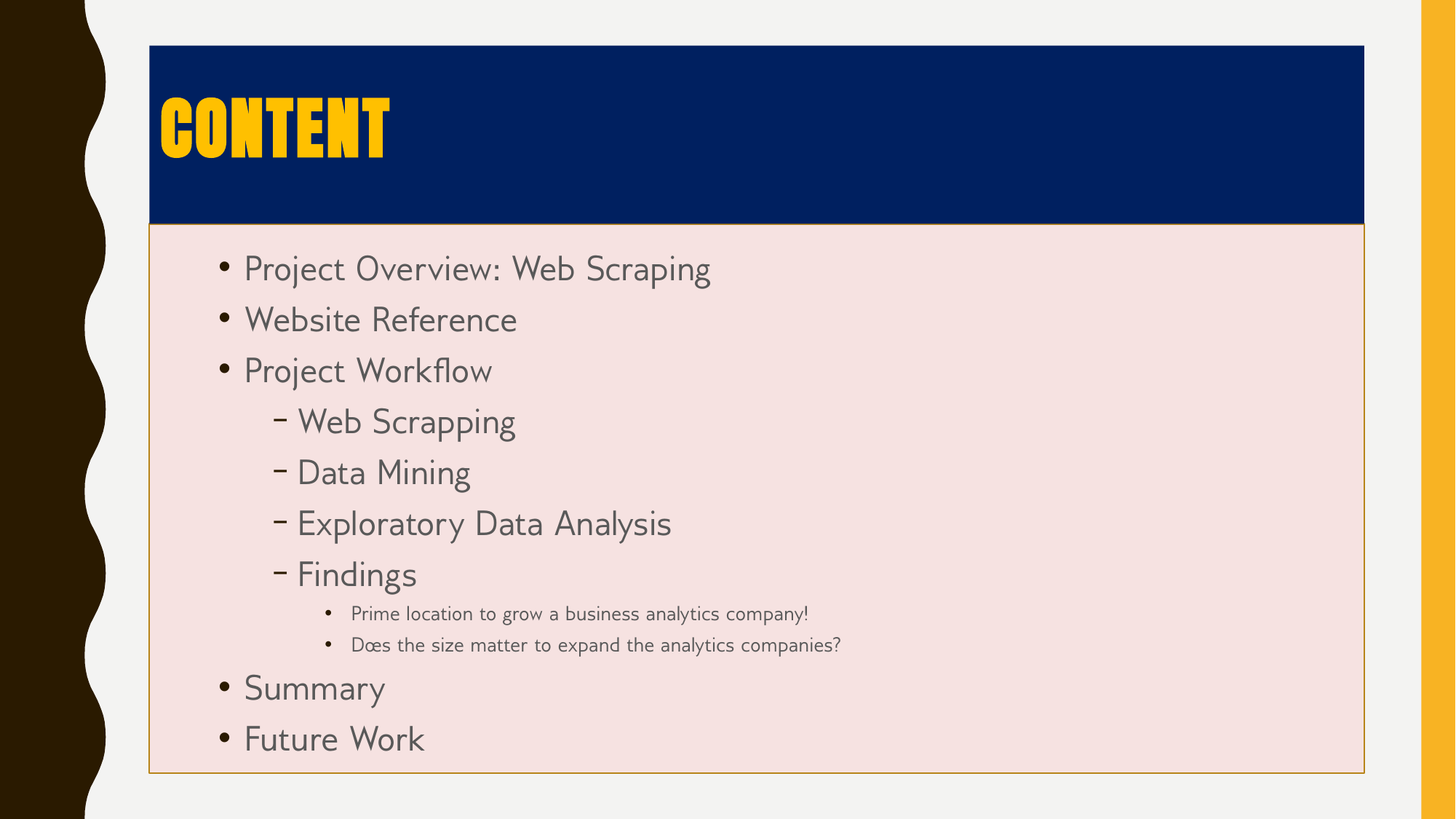

# Content

Project Overview: Web Scraping
Website Reference
Project Workflow
Web Scrapping
Data Mining
Exploratory Data Analysis
Findings
Prime location to grow a business analytics company!
Does the size matter to expand the analytics companies?
Summary
Future Work